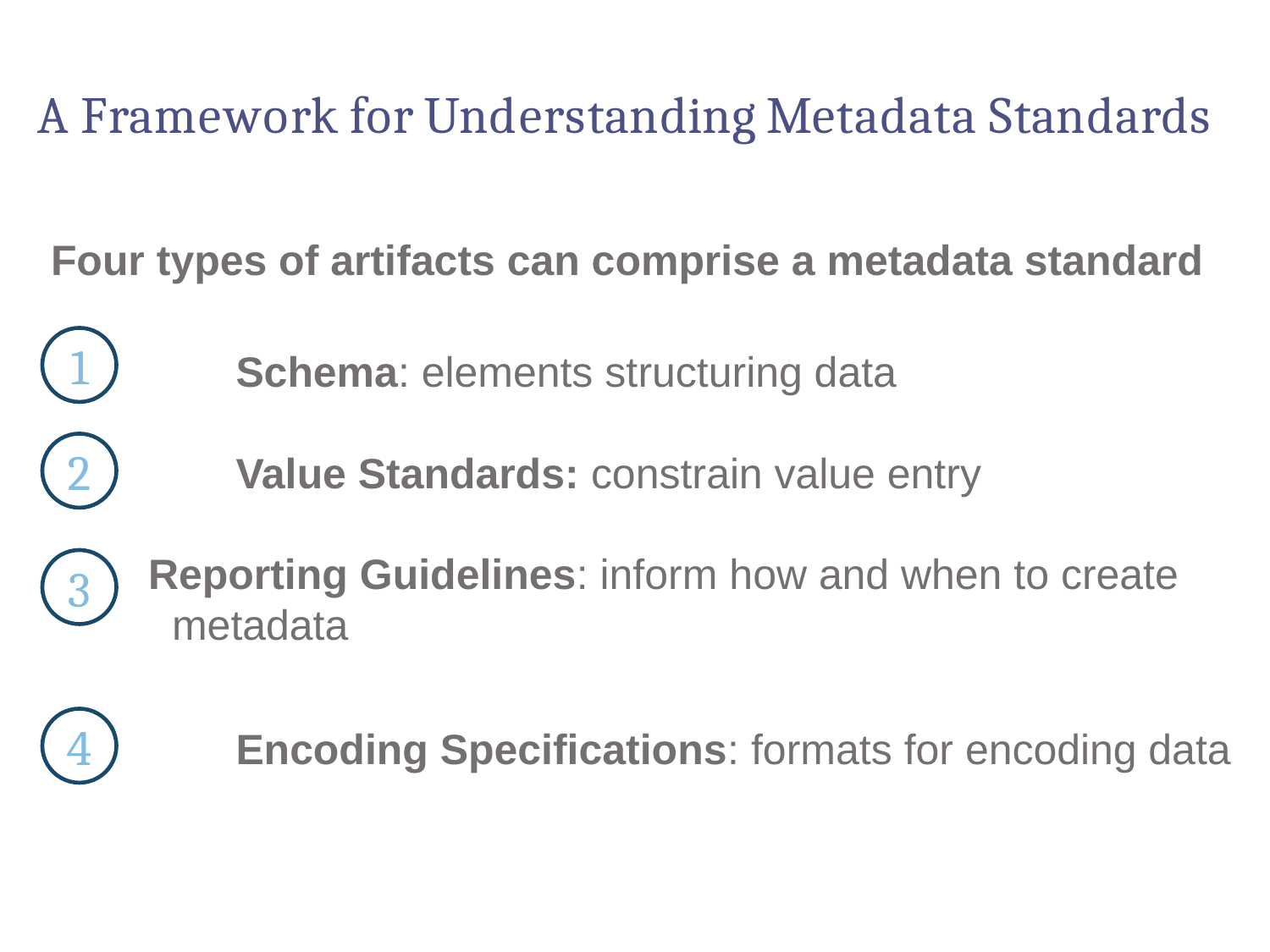

# A Framework for Understanding Metadata Standards
Four types of artifacts can comprise a metadata standard
	Schema: elements structuring data
	Value Standards: constrain value entry
	Reporting Guidelines: inform how and when to create       metadata
	Encoding Specifications: formats for encoding data
1
2
3
4